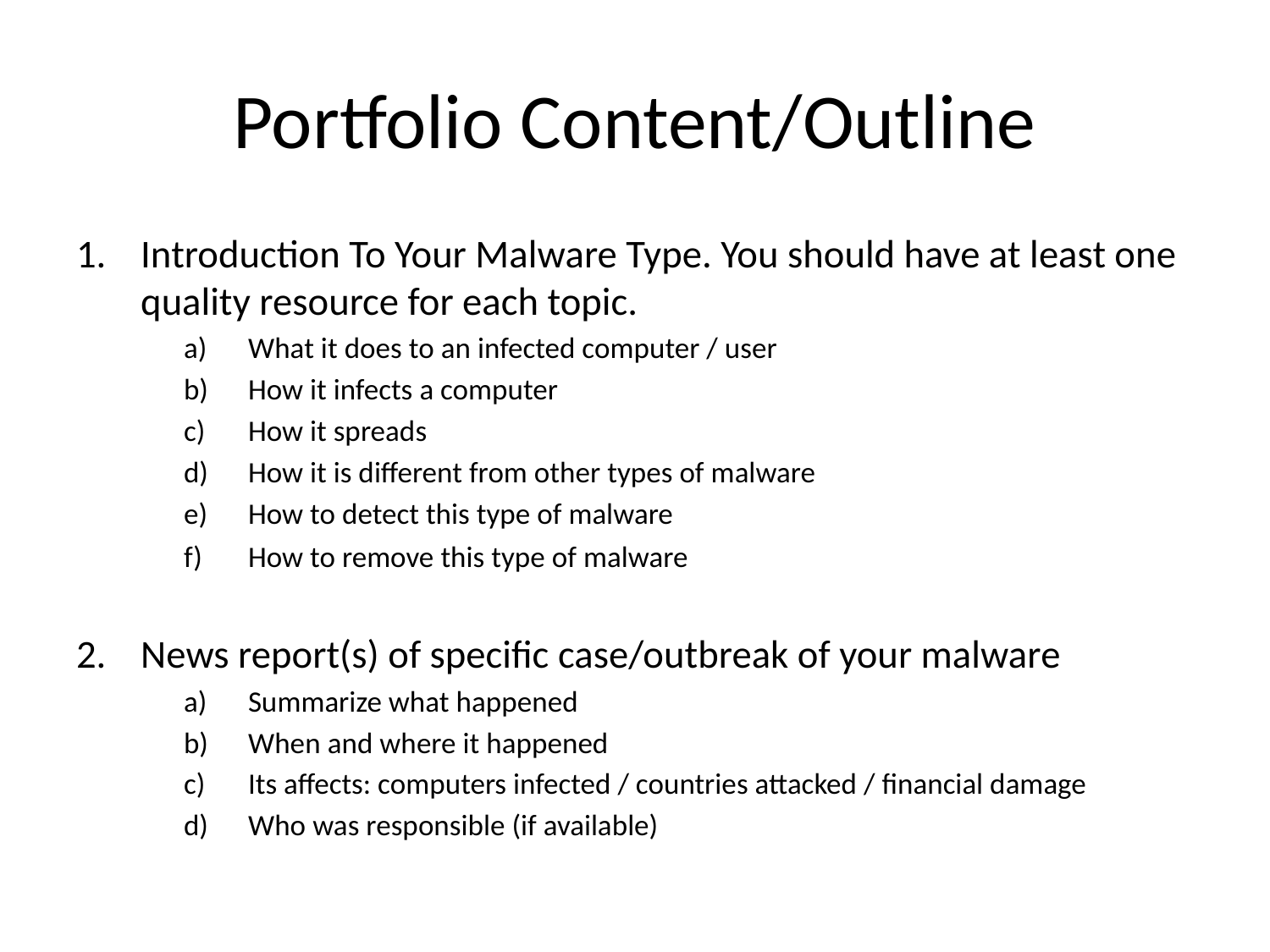

# Portfolio Content/Outline
Introduction To Your Malware Type. You should have at least one quality resource for each topic.
What it does to an infected computer / user
How it infects a computer
How it spreads
How it is different from other types of malware
How to detect this type of malware
How to remove this type of malware
News report(s) of specific case/outbreak of your malware
Summarize what happened
When and where it happened
Its affects: computers infected / countries attacked / financial damage
Who was responsible (if available)